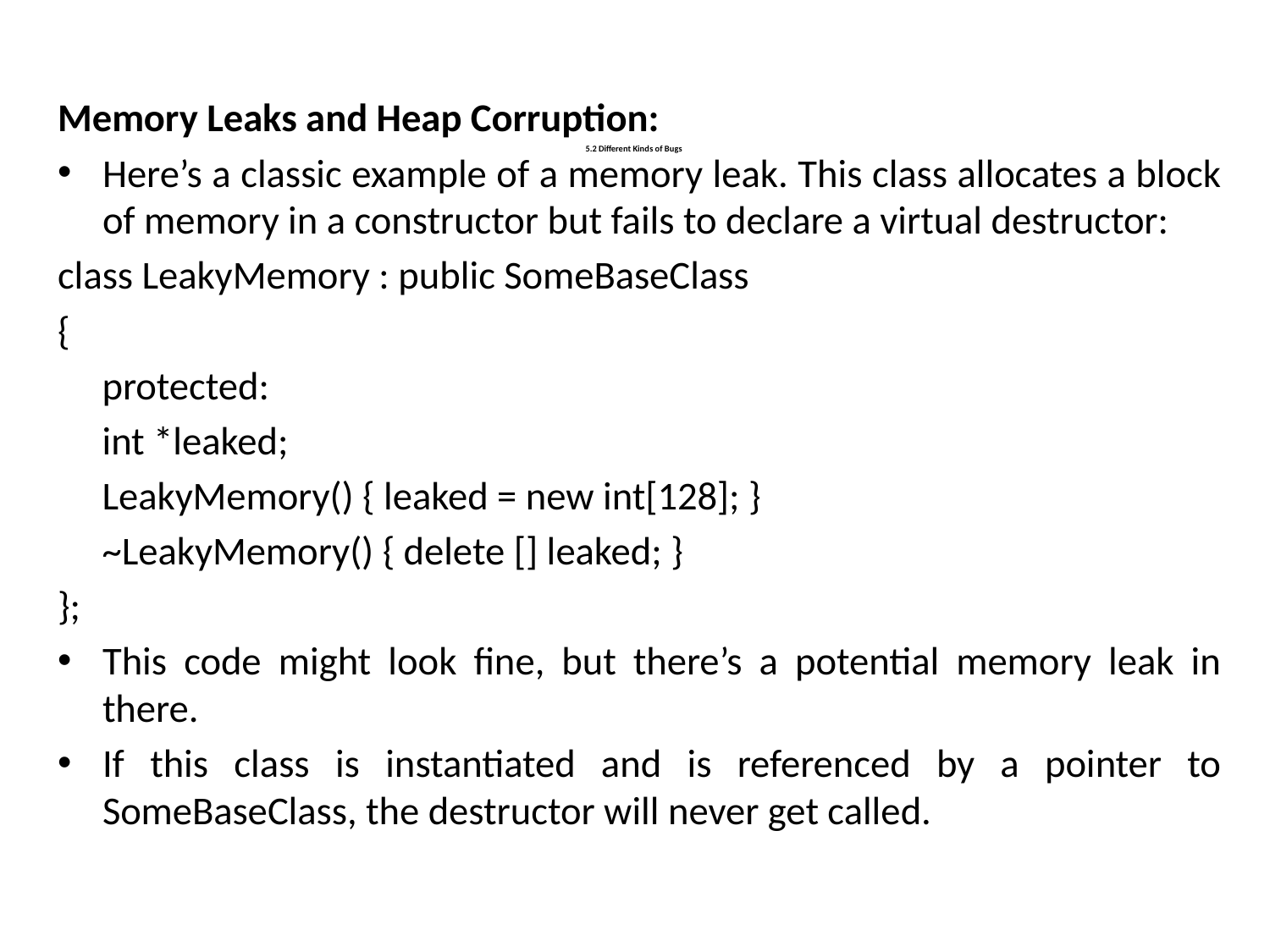

Memory Leaks and Heap Corruption:
Here’s a classic example of a memory leak. This class allocates a block of memory in a constructor but fails to declare a virtual destructor:
class LeakyMemory : public SomeBaseClass
{
     protected:
     int *leaked;
     LeakyMemory() { leaked = new int[128]; }
     ~LeakyMemory() { delete [] leaked; }
};
This code might look fine, but there’s a potential memory leak in there.
If this class is instantiated and is referenced by a pointer to SomeBaseClass, the destructor will never get called.

# 5.2 Different Kinds of Bugs